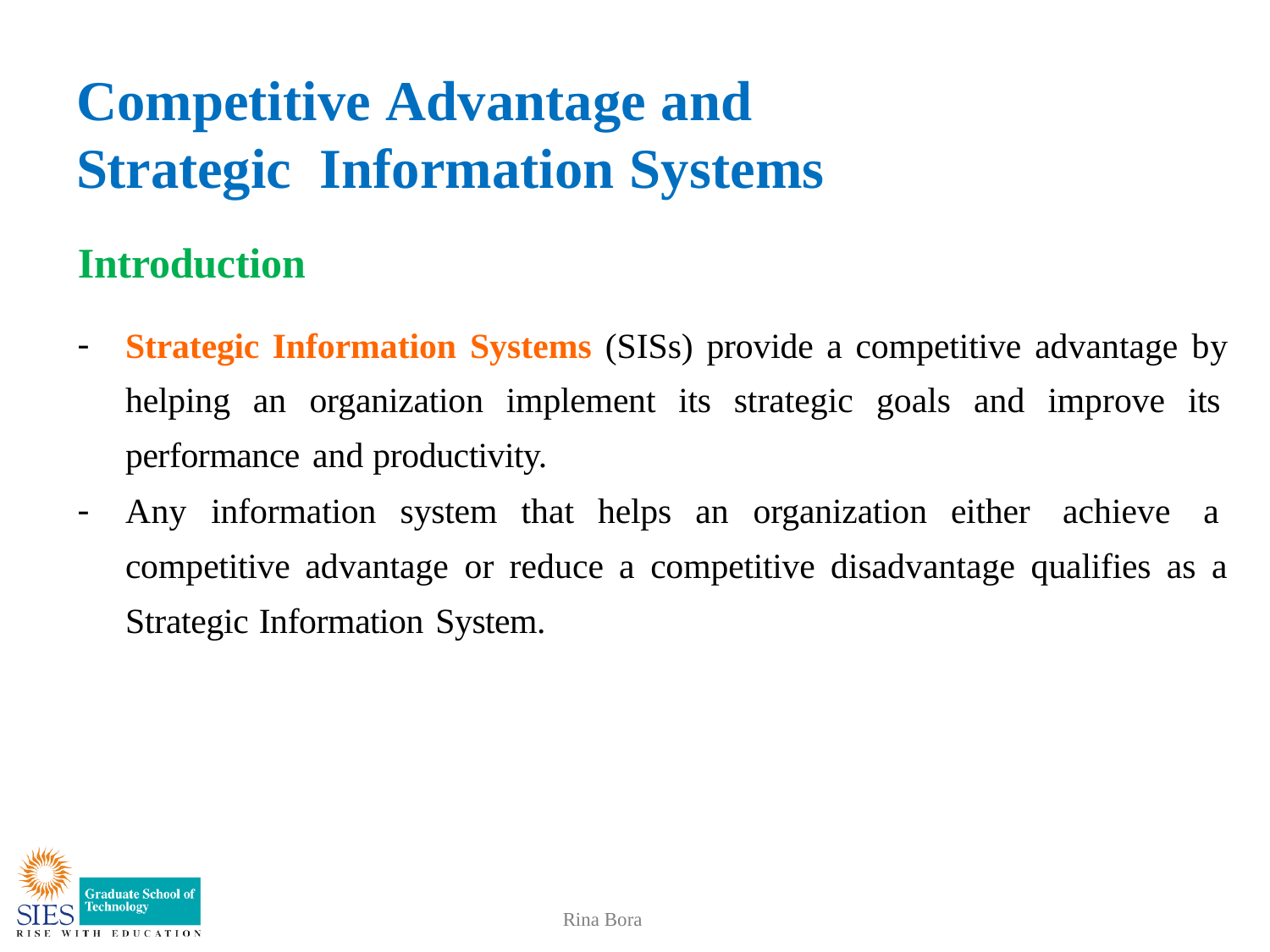

# Competitive Advantage and Strategic  Information Systems
Introduction
Strategic Information Systems (SISs) provide a competitive advantage by  helping an organization implement its strategic goals and improve its  performance and productivity.
Any information system that helps an organization either achieve a  competitive advantage or reduce a competitive disadvantage qualifies as a  Strategic Information System.